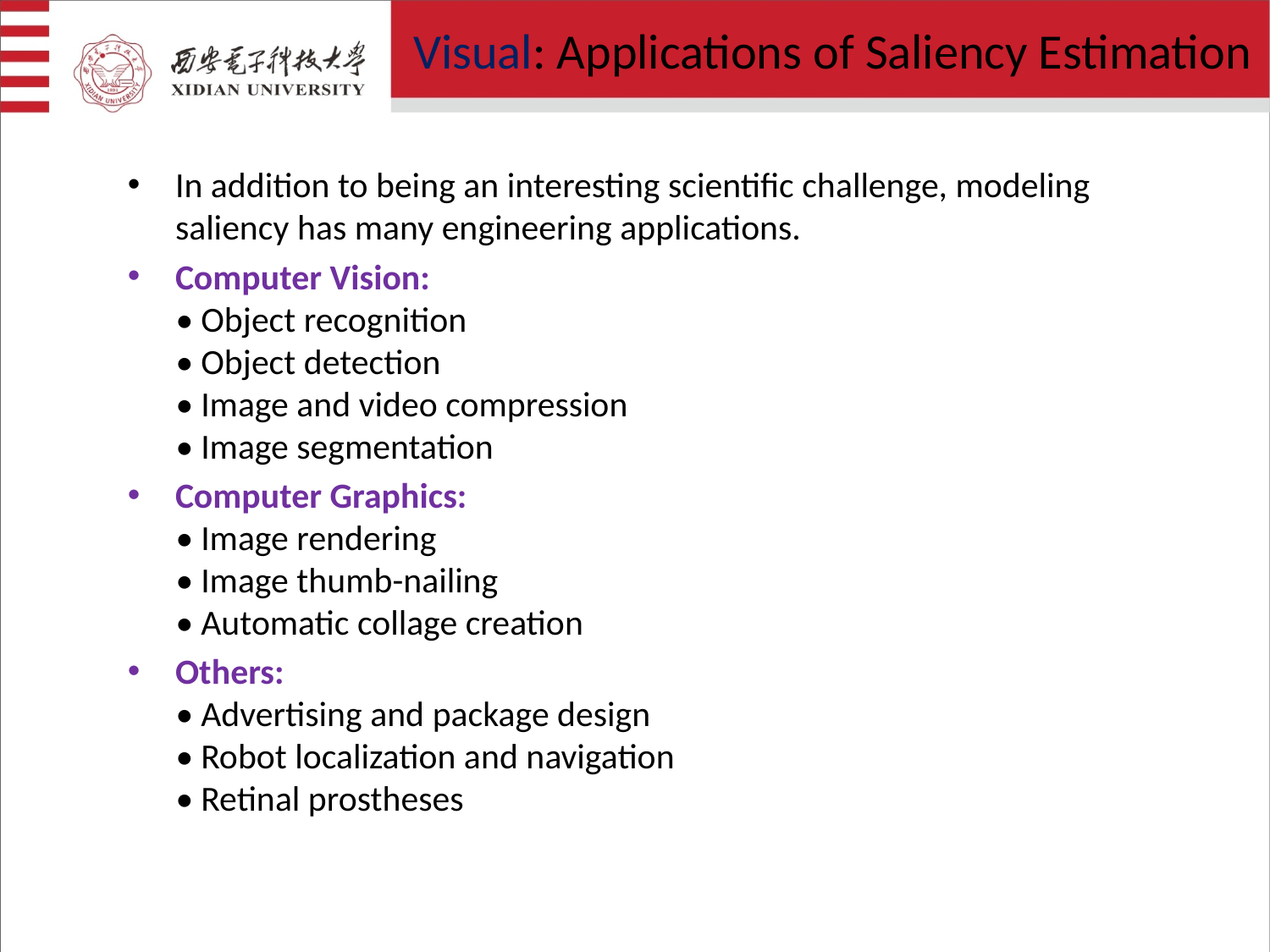

Visual: Applications of Saliency Estimation
In addition to being an interesting scientific challenge, modeling saliency has many engineering applications.
Computer Vision:
• Object recognition
• Object detection
• Image and video compression
• Image segmentation
Computer Graphics:
• Image rendering
• Image thumb-nailing
• Automatic collage creation
Others:
• Advertising and package design
• Robot localization and navigation
• Retinal prostheses